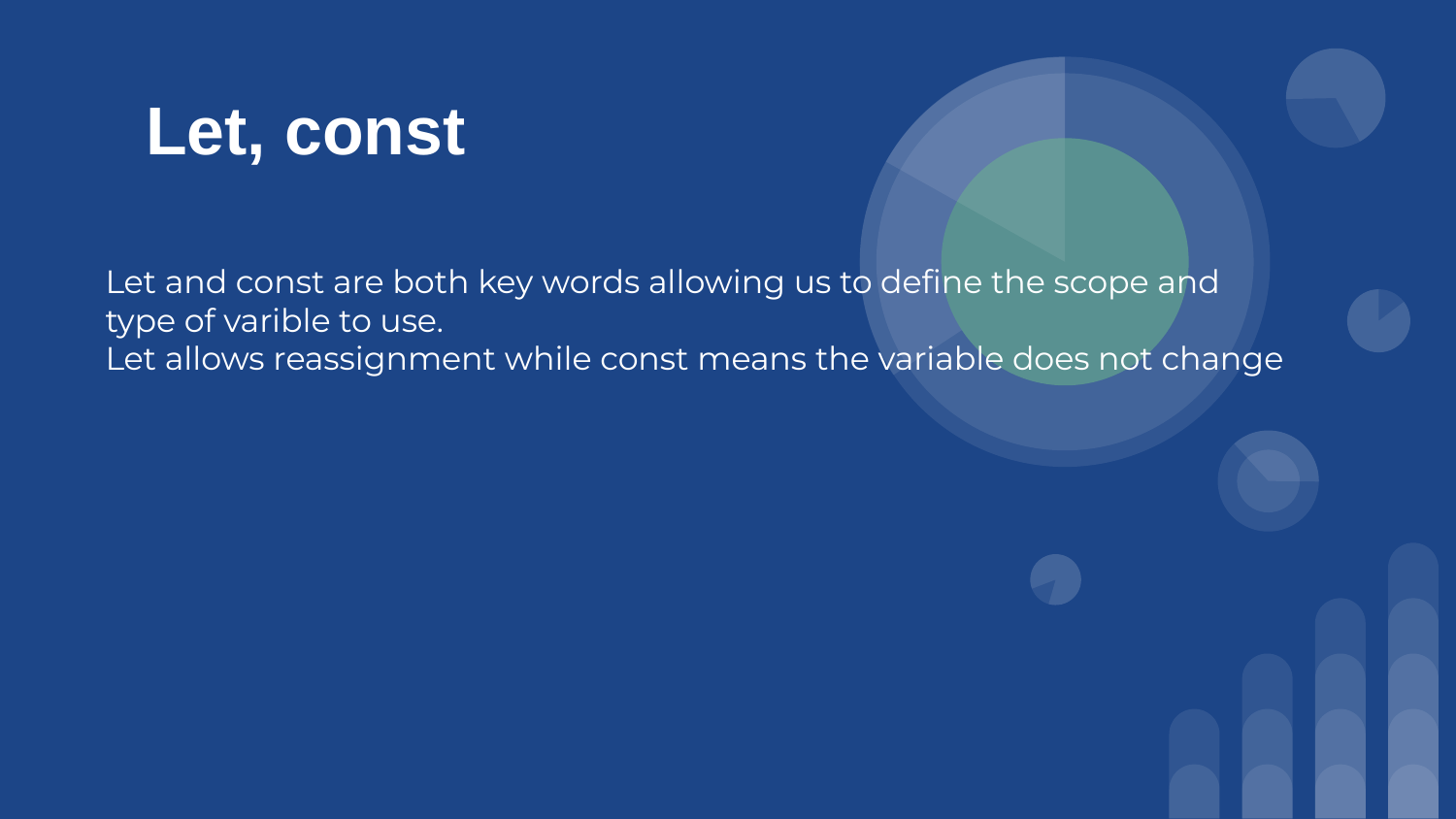

# Let, const
Let and const are both key words allowing us to define the scope and type of varible to use.
Let allows reassignment while const means the variable does not change